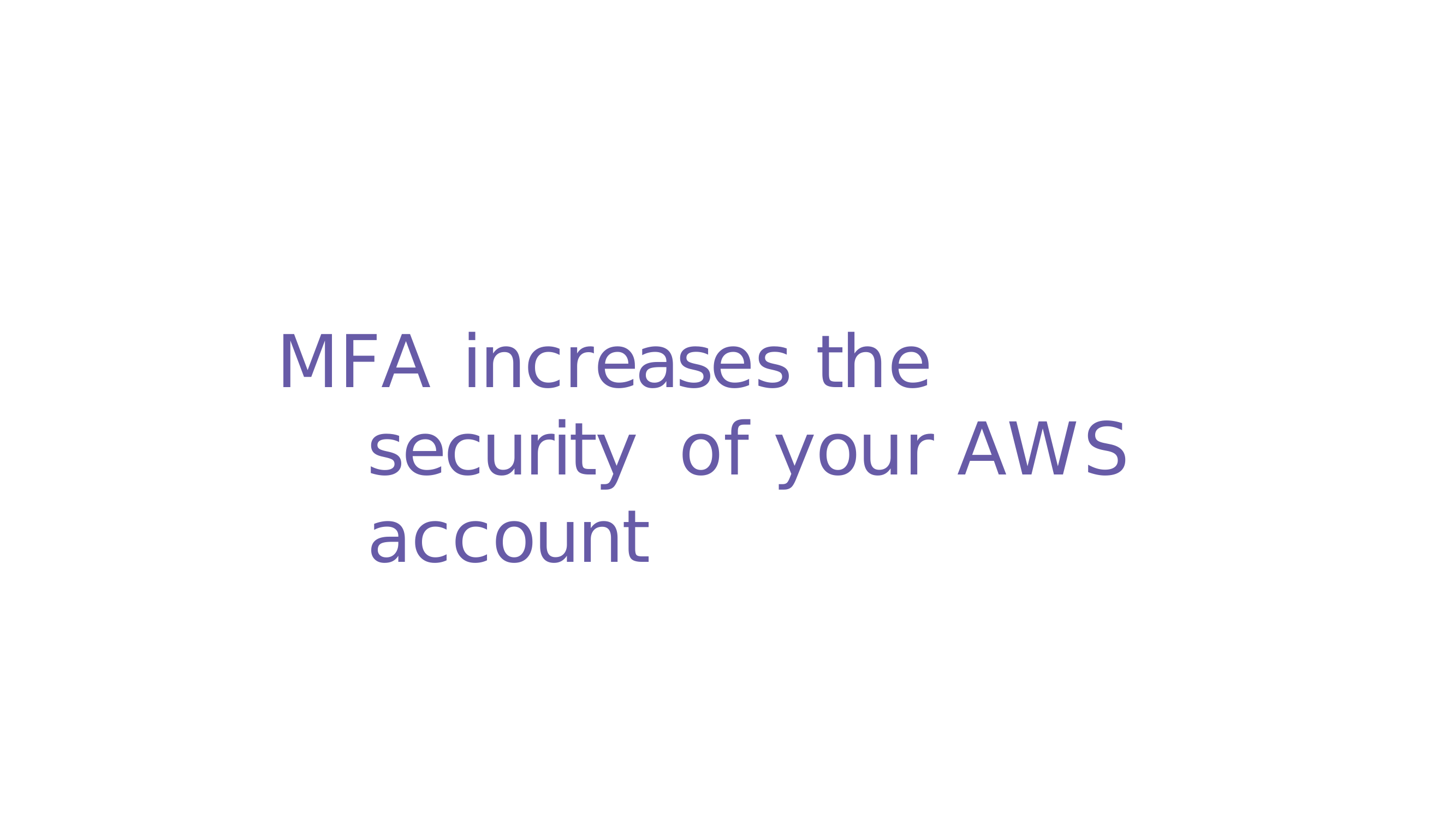

# MFA increases the security  of your AWS account
23